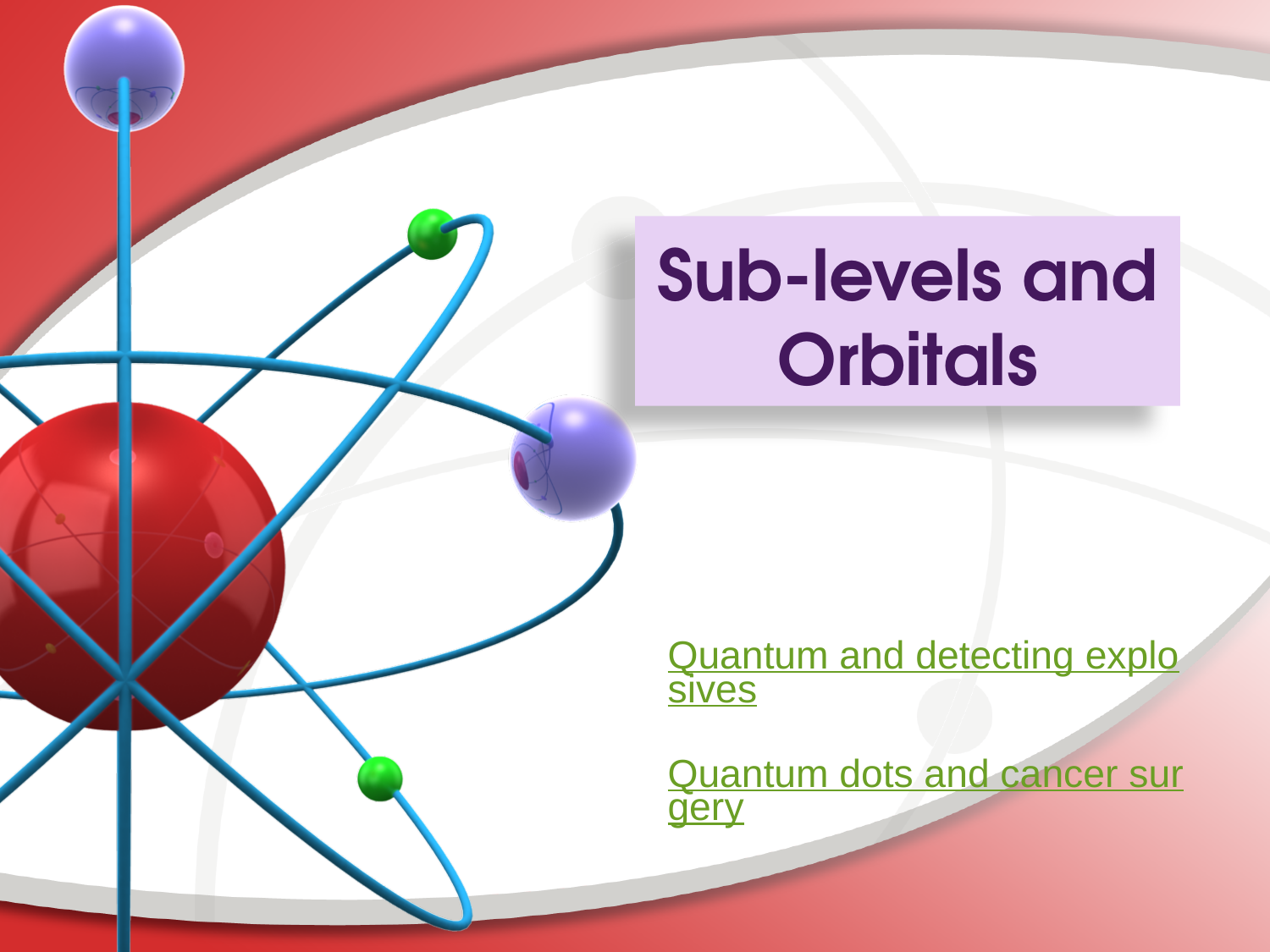

# Sub-levels and Orbitals
Quantum and detecting explosives

Quantum dots and cancer surgery